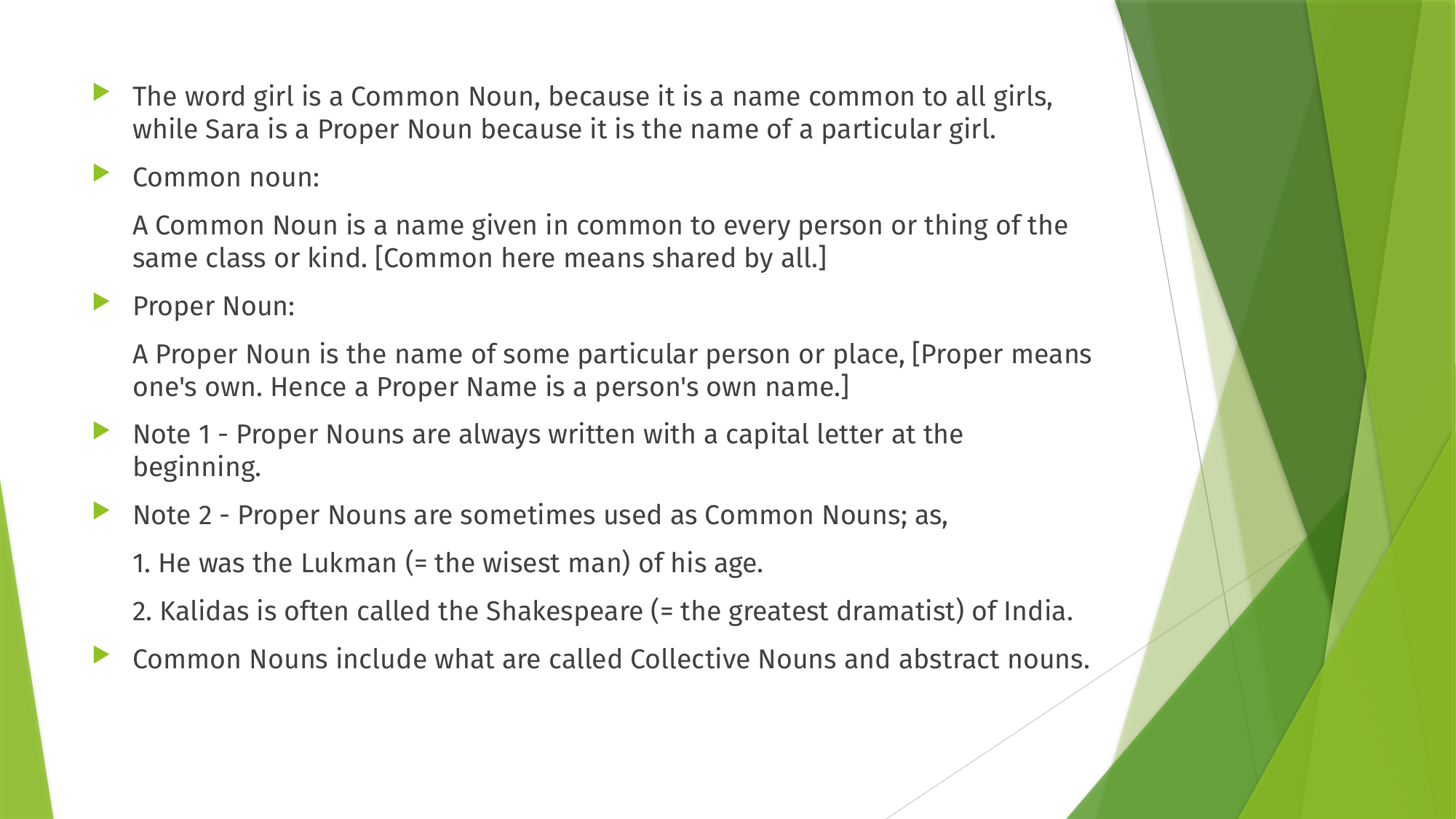

The word girl is a Common Noun, because it is a name common to all girls, while Sara is a Proper Noun because it is the name of a particular girl.
Common noun:
	A Common Noun is a name given in common to every person or thing of the same class or kind. [Common here means shared by all.]
Proper Noun:
	A Proper Noun is the name of some particular person or place, [Proper means one's own. Hence a Proper Name is a person's own name.]
Note 1 - Proper Nouns are always written with a capital letter at the beginning.
Note 2 - Proper Nouns are sometimes used as Common Nouns; as,
	1. He was the Lukman (= the wisest man) of his age.
	2. Kalidas is often called the Shakespeare (= the greatest dramatist) of India.
Common Nouns include what are called Collective Nouns and abstract nouns.